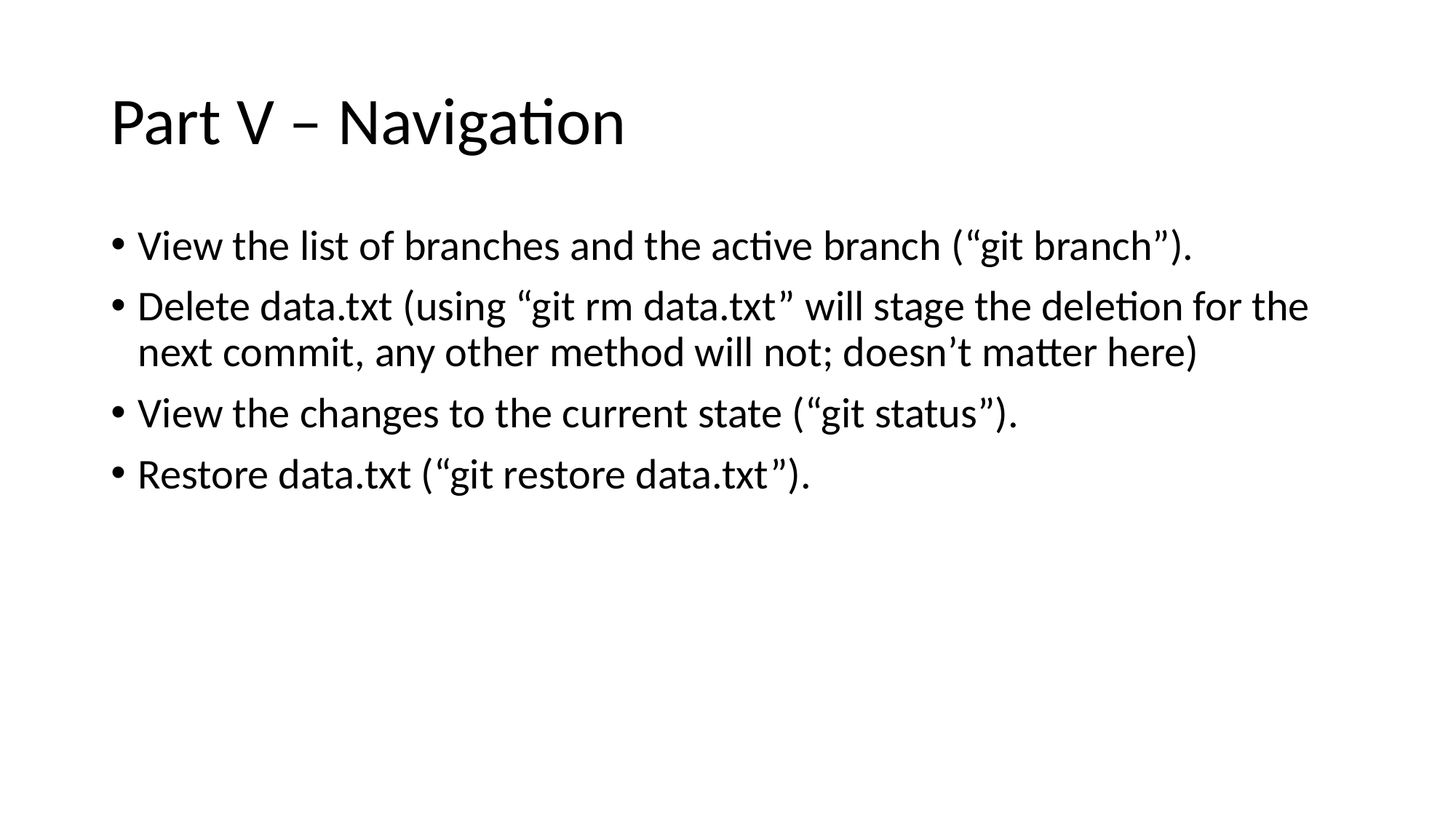

# Part V – Navigation
View the list of branches and the active branch (“git branch”).
Delete data.txt (using “git rm data.txt” will stage the deletion for the next commit, any other method will not; doesn’t matter here)
View the changes to the current state (“git status”).
Restore data.txt (“git restore data.txt”).